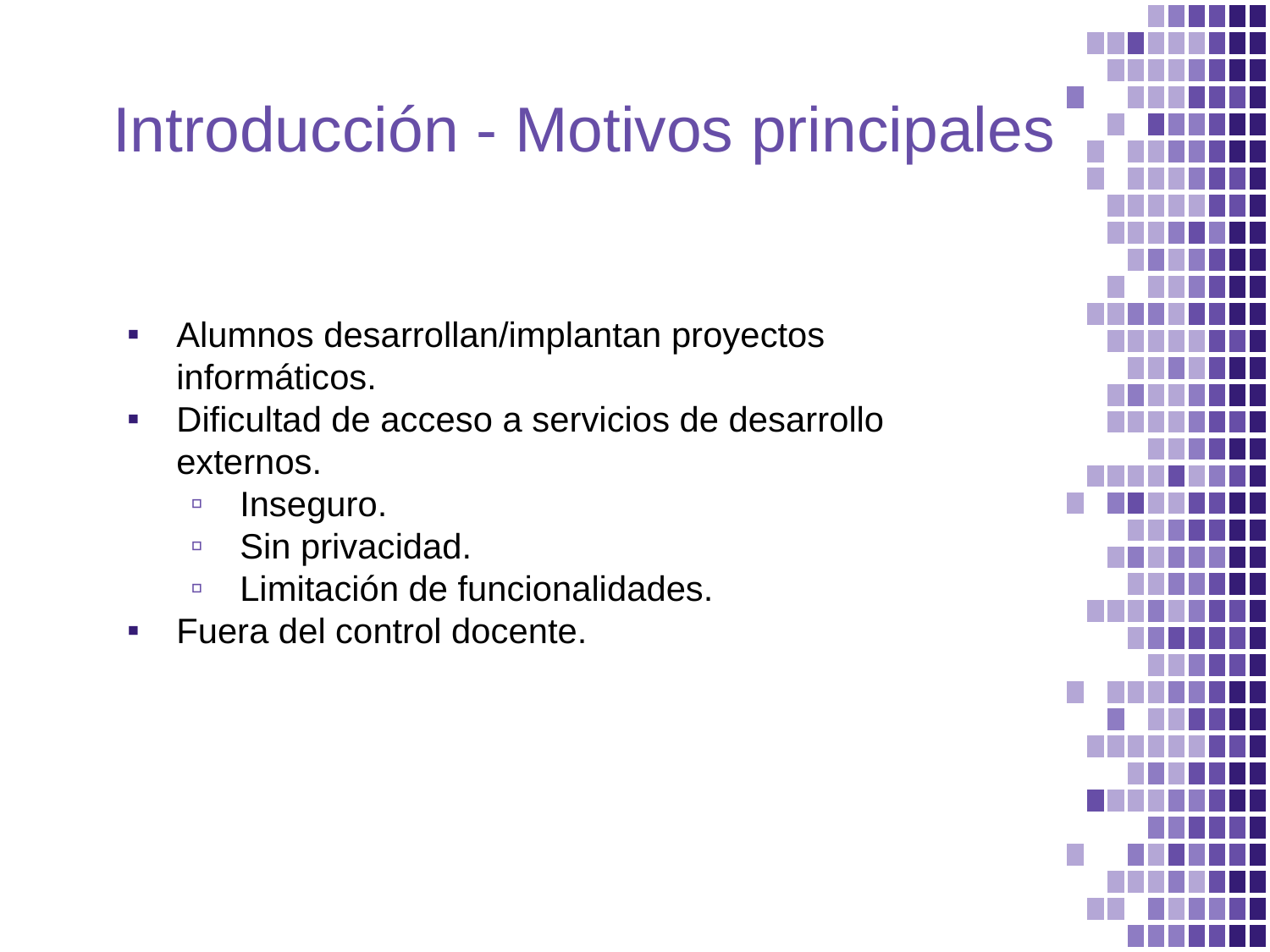

# Introducción - Motivos principales
Alumnos desarrollan/implantan proyectos informáticos.
Dificultad de acceso a servicios de desarrollo externos.
Inseguro.
Sin privacidad.
Limitación de funcionalidades.
Fuera del control docente.